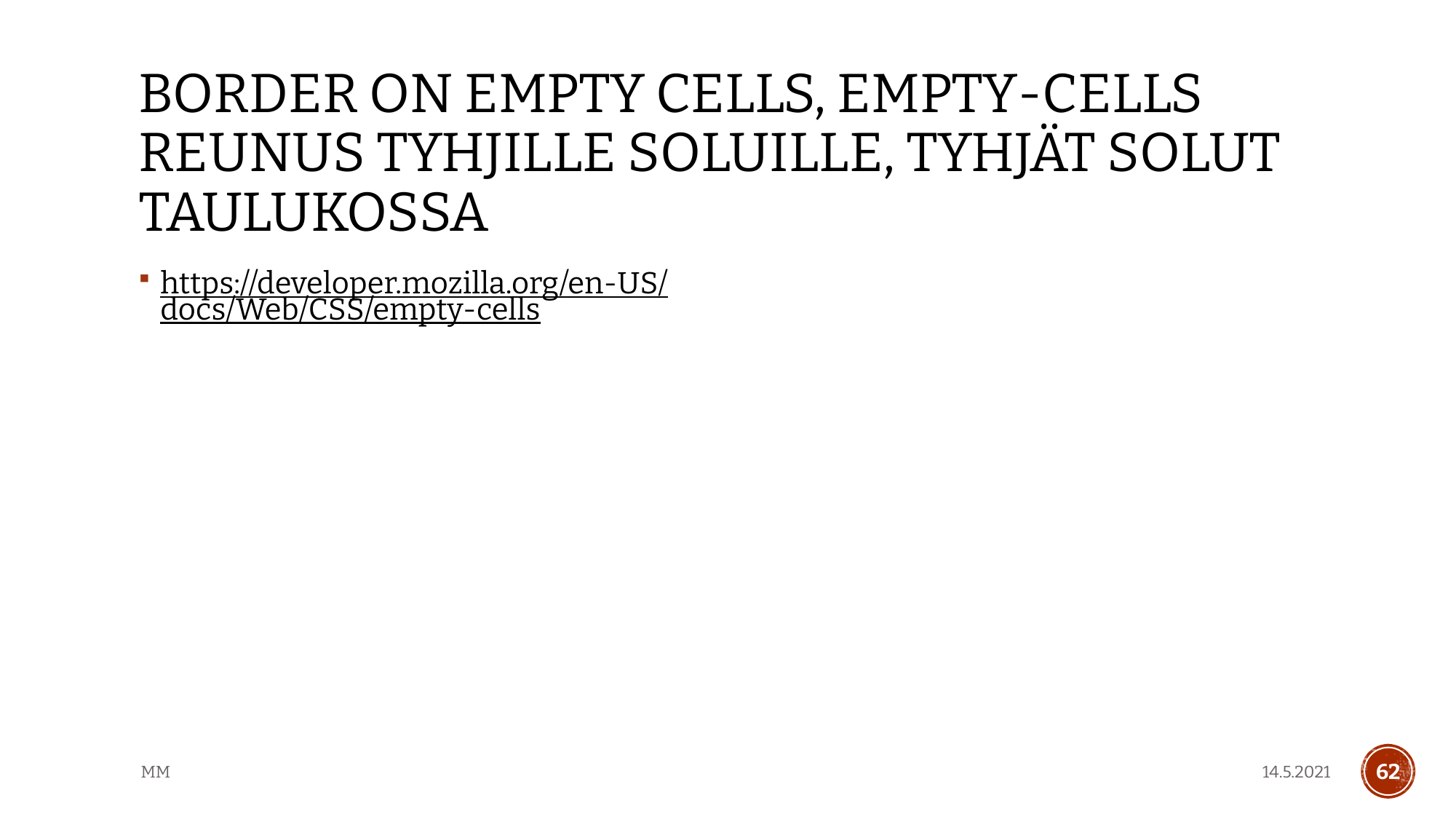

# border on empty cells, empty-cells reunus tyhjille soluille, tyhjät solut taulukossa
https://developer.mozilla.org/en-US/docs/Web/CSS/empty-cells

MM
14.5.2021
62